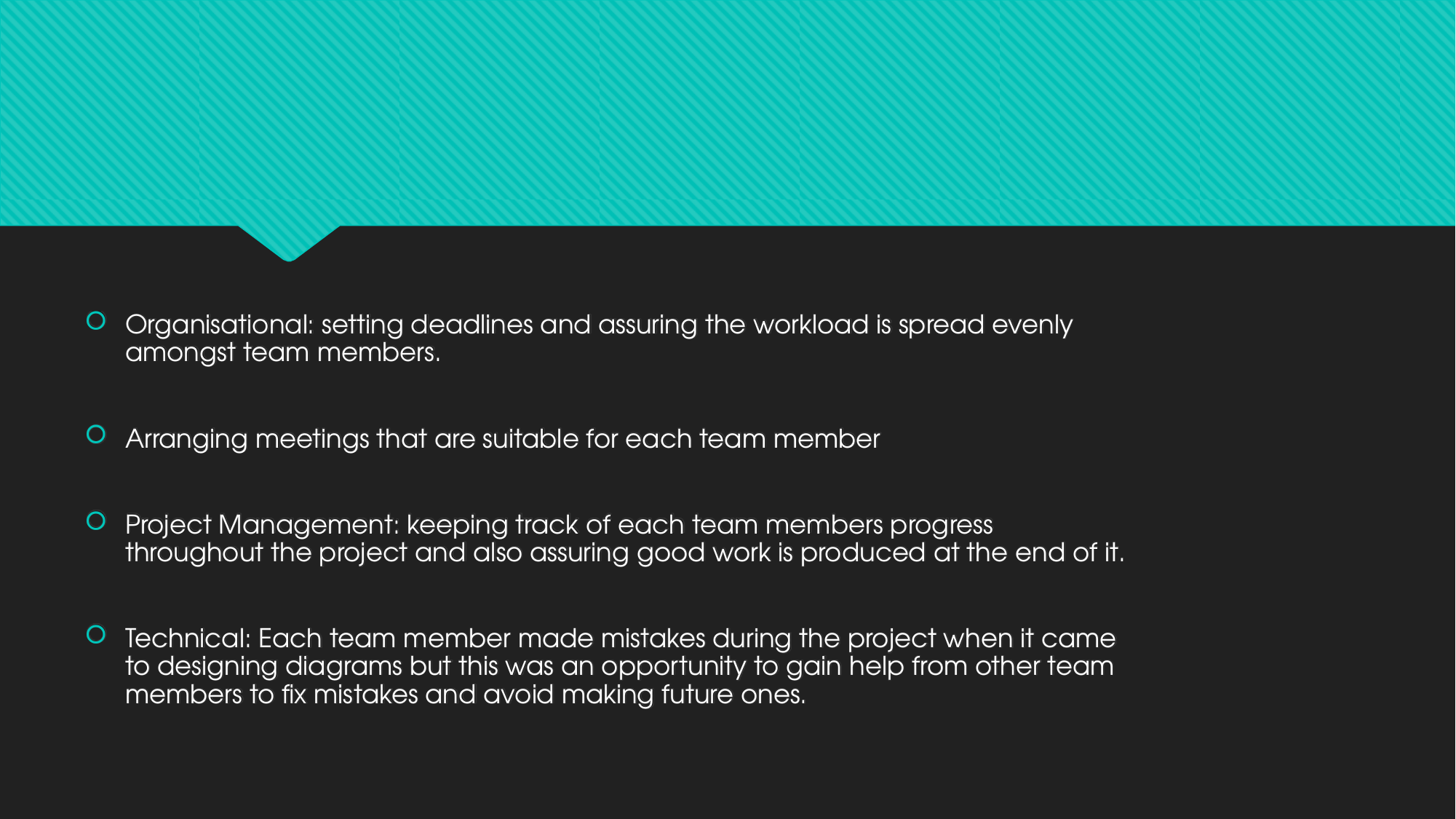

Organisational: setting deadlines and assuring the workload is spread evenly amongst team members.

Arranging meetings that are suitable for each team member

Project Management: keeping track of each team members progress throughout the project and also assuring good work is produced at the end of it.

Technical: Each team member made mistakes during the project when it came to designing diagrams but this was an opportunity to gain help from other team members to fix mistakes and avoid making future ones.